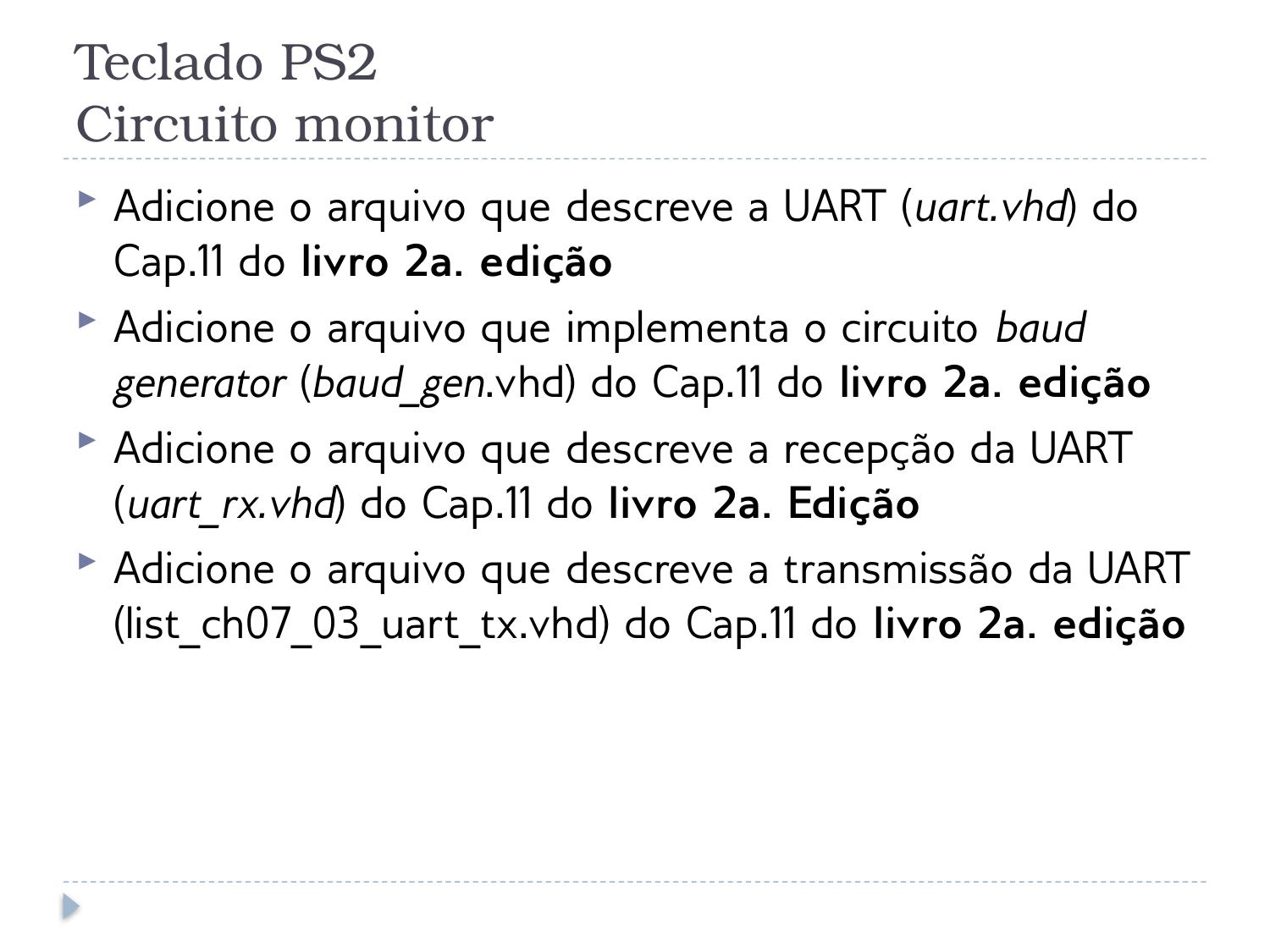

# Teclado PS2 Circuito monitor
Adicione o arquivo que descreve a UART (uart.vhd) do Cap.11 do livro 2a. edição
Adicione o arquivo que implementa o circuito baud generator (baud_gen.vhd) do Cap.11 do livro 2a. edição
Adicione o arquivo que descreve a recepção da UART (uart_rx.vhd) do Cap.11 do livro 2a. Edição
Adicione o arquivo que descreve a transmissão da UART (list_ch07_03_uart_tx.vhd) do Cap.11 do livro 2a. edição